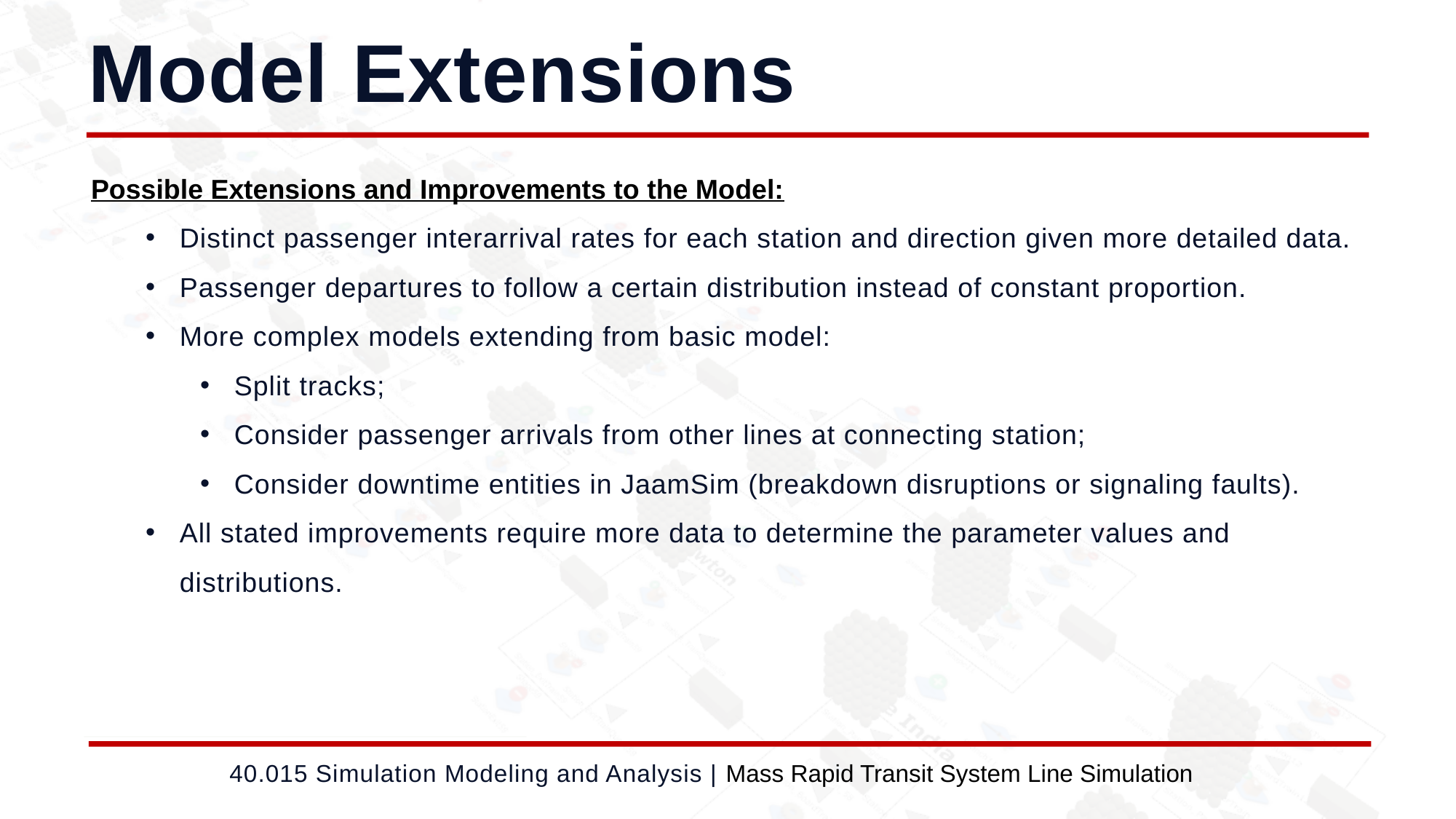

Model Extensions

Possible Extensions and Improvements to the Model:
Distinct passenger interarrival rates for each station and direction given more detailed data.
Passenger departures to follow a certain distribution instead of constant proportion.
More complex models extending from basic model:
Split tracks;
Consider passenger arrivals from other lines at connecting station;
Consider downtime entities in JaamSim (breakdown disruptions or signaling faults).
All stated improvements require more data to determine the parameter values and distributions.

40.015 Simulation Modeling and Analysis | Mass Rapid Transit System Line Simulation